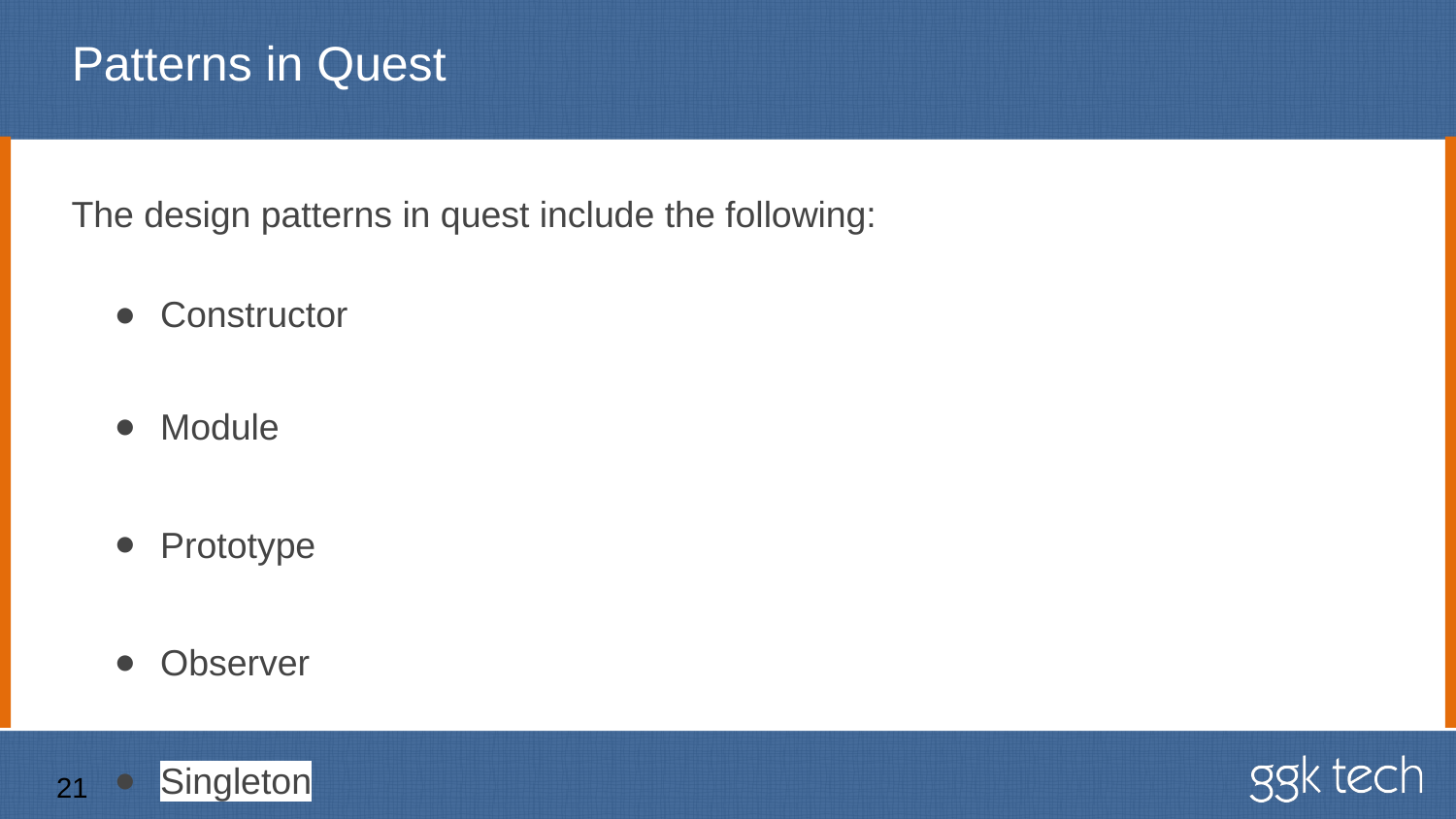

# Patterns in Quest
The design patterns in quest include the following:
Constructor
Module
Prototype
Observer
Singleton
Mixin

21